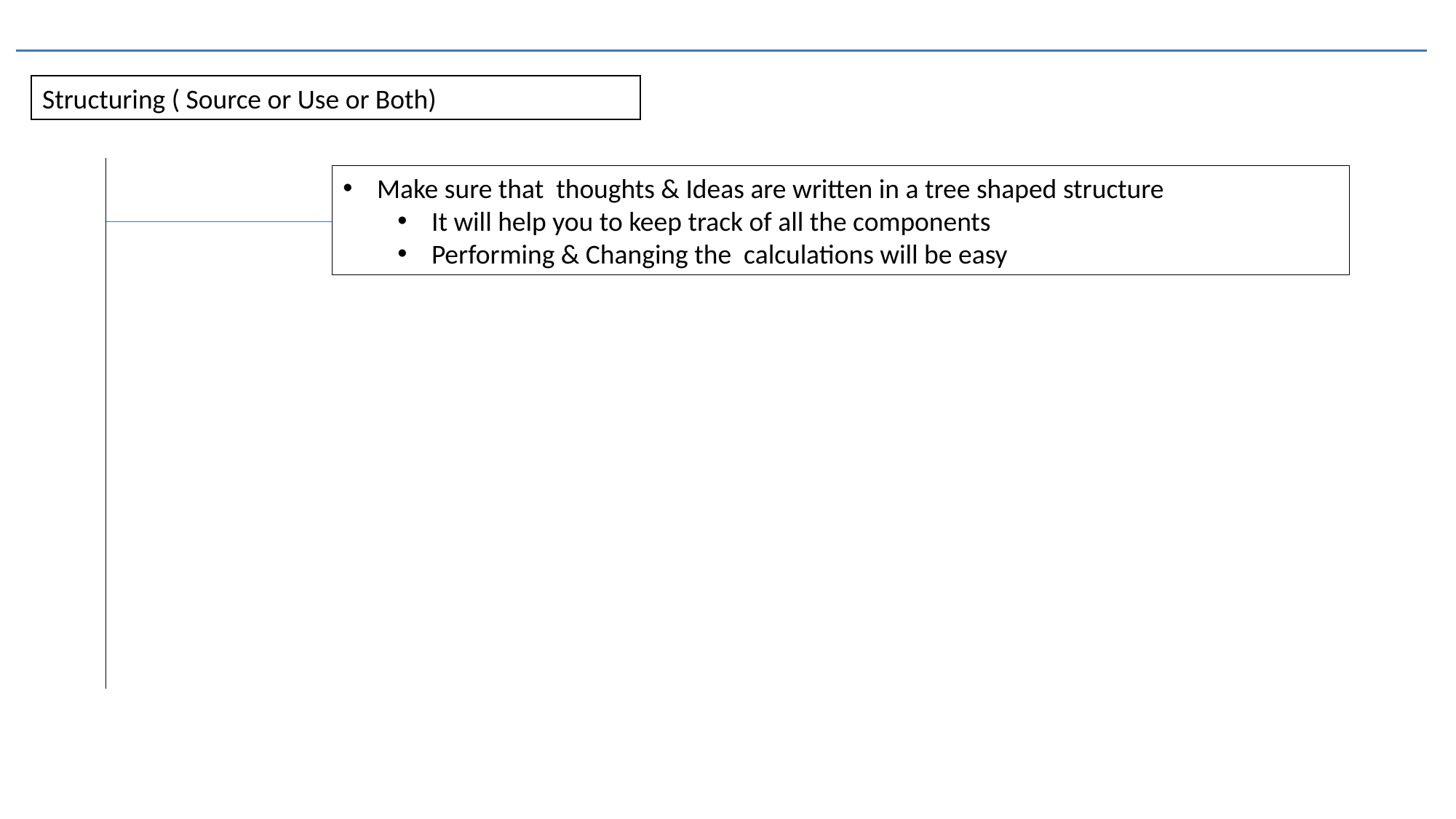

Structuring ( Source or Use or Both)
Make sure that  thoughts & Ideas are written in a tree shaped structure
It will help you to keep track of all the components
Performing & Changing the  calculations will be easy